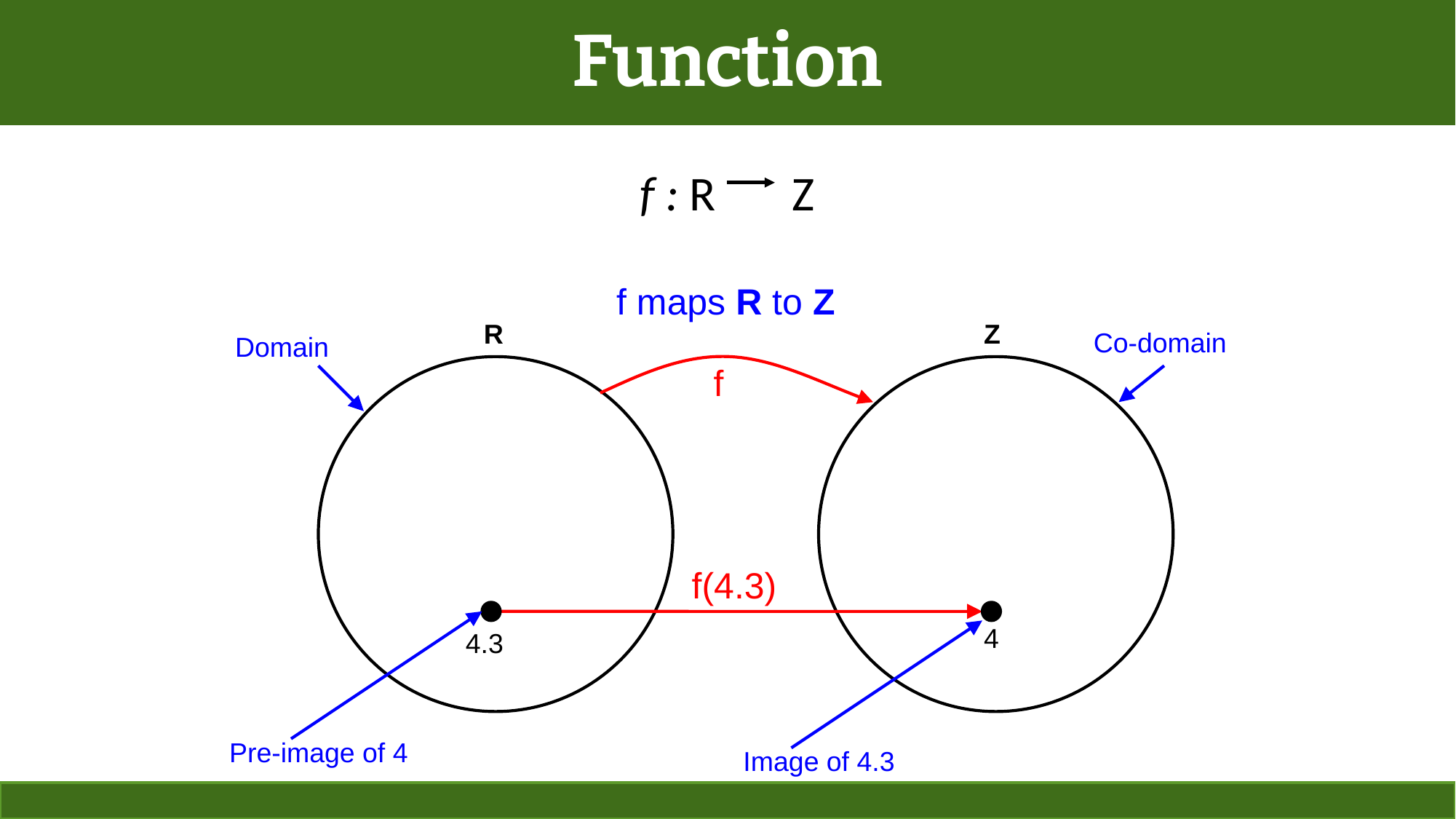

Function
# Definition of a function
f : R       Z

f maps R to Z
R
Z
Co-domain
Domain
f

f(4.3)

4
4.3

Pre-image of 4
Image of 4.3